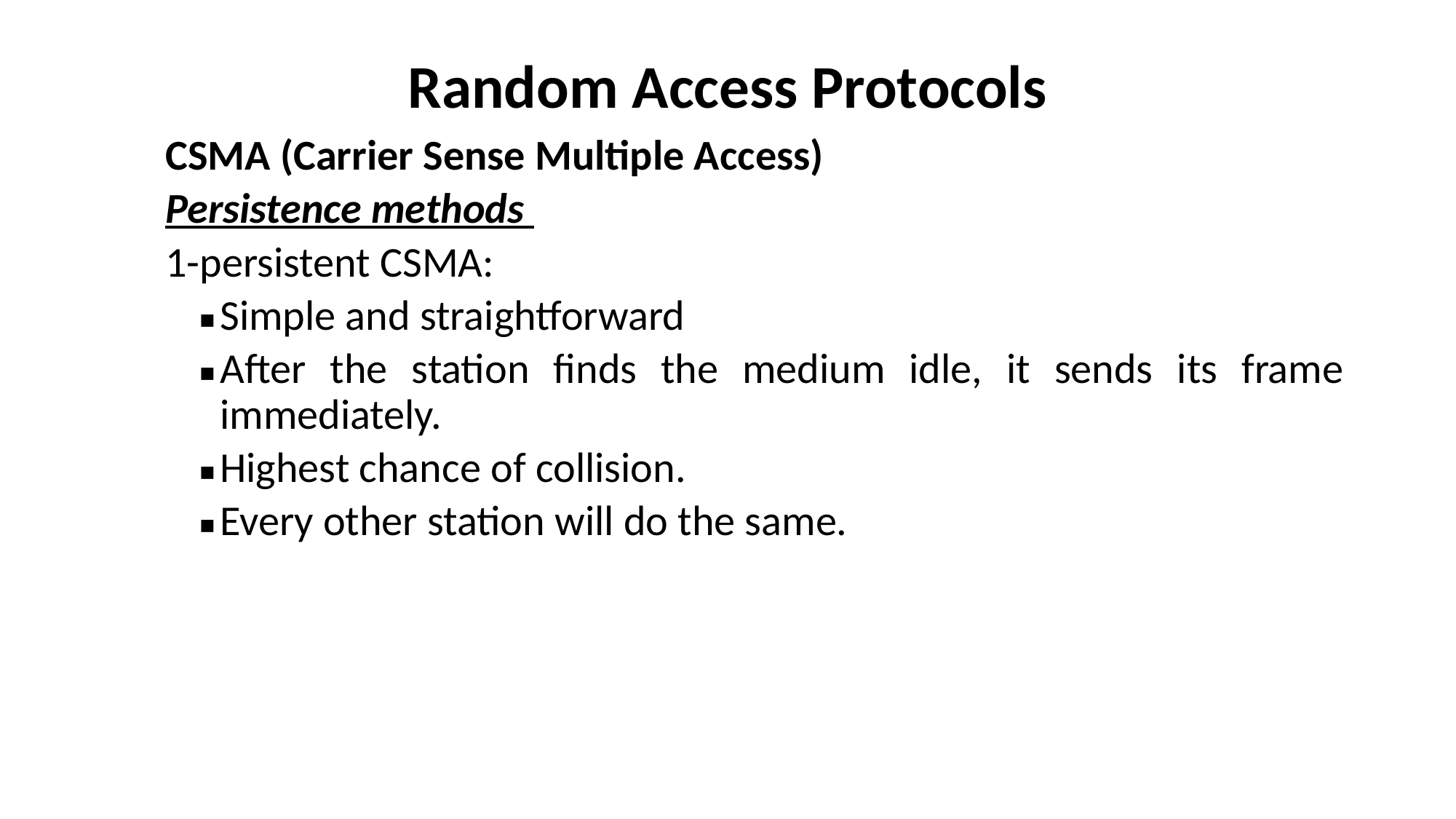

# Random Access Protocols
CSMA (Carrier Sense Multiple Access)
Persistence methods
1-persistent CSMA:
Simple and straightforward
After the station finds the medium idle, it sends its frame immediately.
Highest chance of collision.
Every other station will do the same.